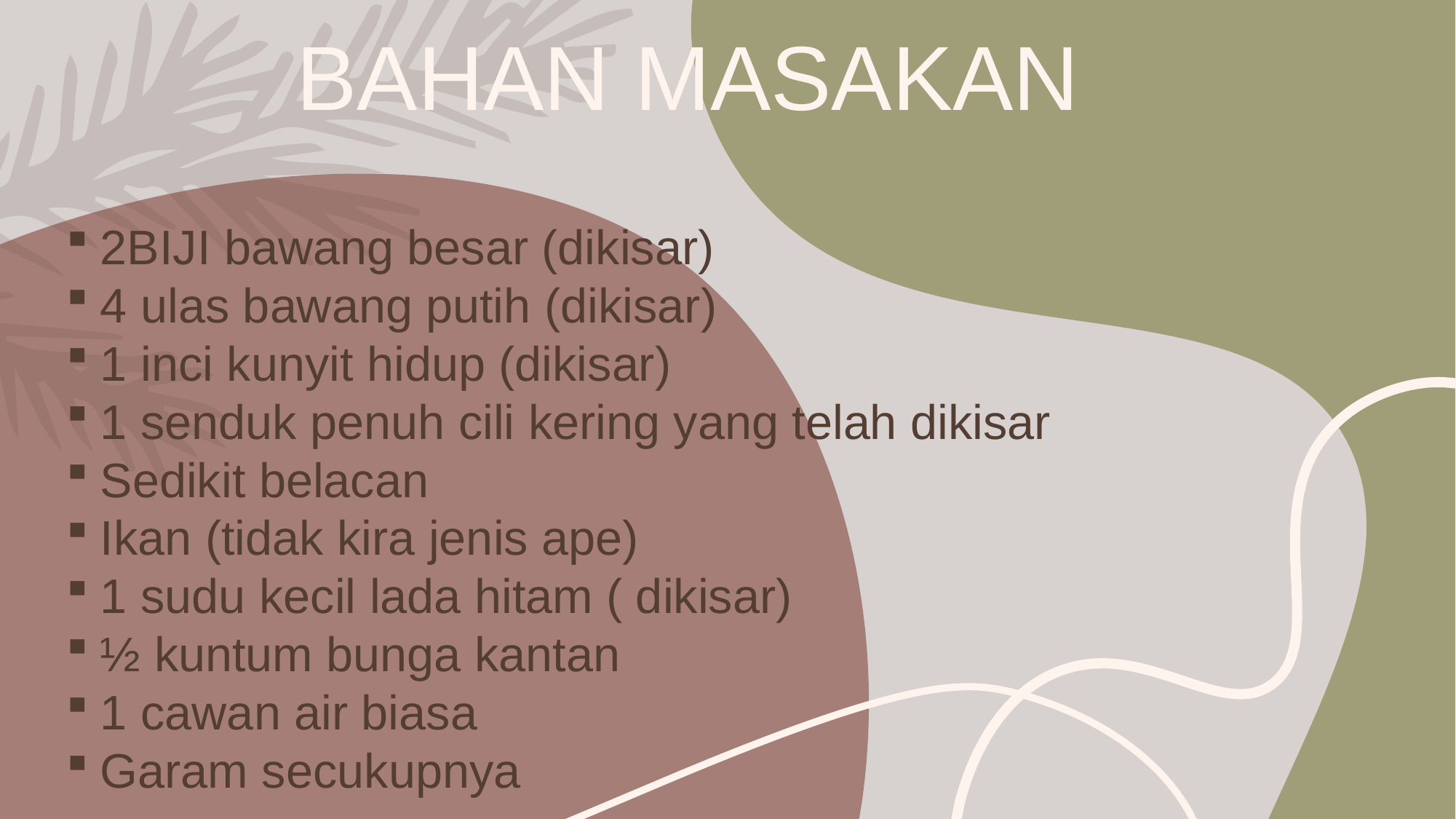

# BAHAN MASAKAN
2BIJI bawang besar (dikisar)
4 ulas bawang putih (dikisar)
1 inci kunyit hidup (dikisar)
1 senduk penuh cili kering yang telah dikisar
Sedikit belacan
Ikan (tidak kira jenis ape)
1 sudu kecil lada hitam ( dikisar)
½ kuntum bunga kantan
1 cawan air biasa
Garam secukupnya